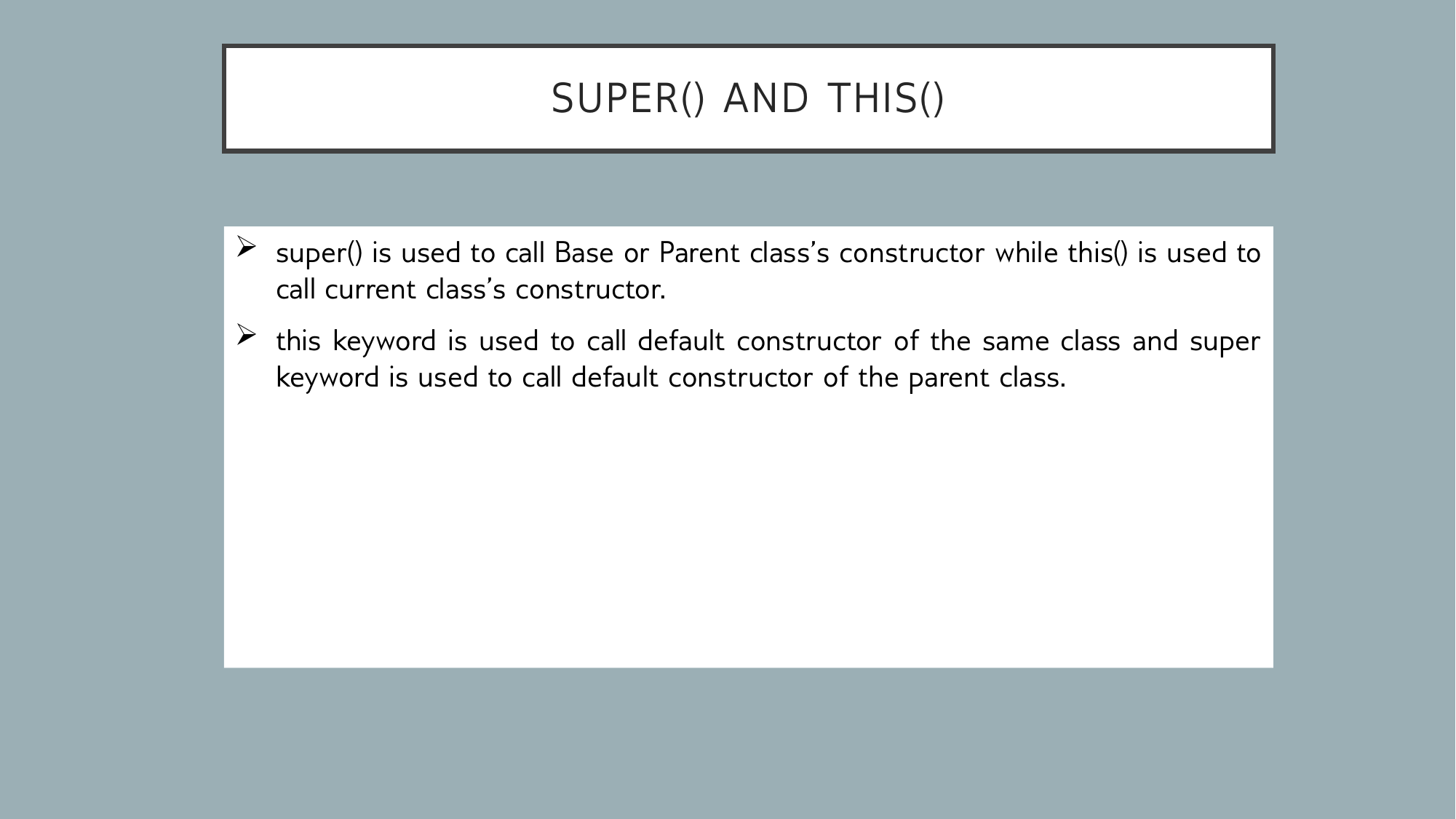

# Super() and this()
super() is used to call Base or Parent class’s constructor while this() is used to call current class’s constructor.
this keyword is used to call default constructor of the same class and super keyword is used to call default constructor of the parent class.